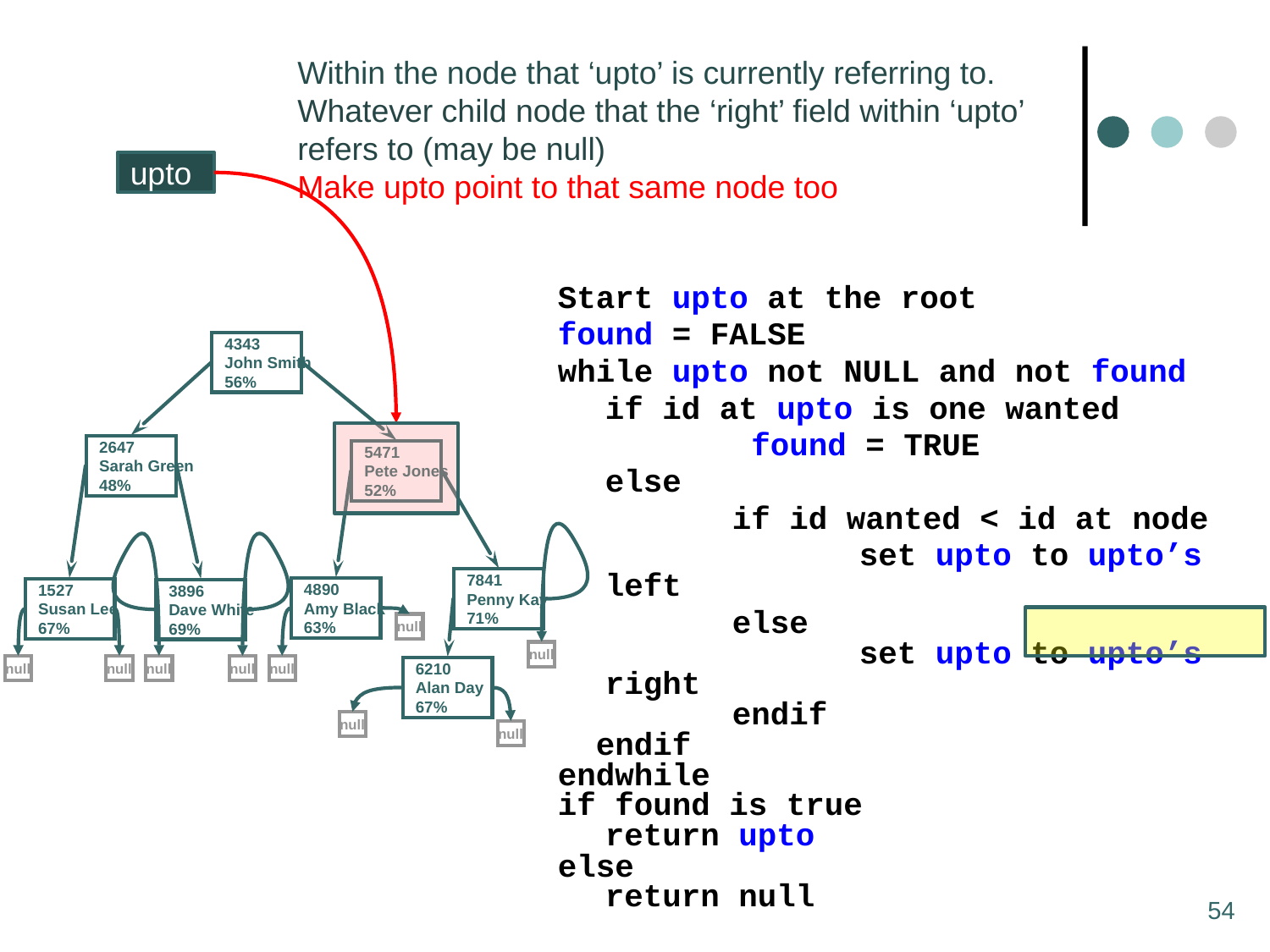

Within the node that ‘upto’ is currently referring to.
Whatever child node that the ‘right’ field within ‘upto’ refers to (may be null)
Make upto point to that same node too

upto
Start upto at the root
found = FALSE
while upto not NULL and not found
	if id at upto is one wanted
		 found = TRUE
	else
		if id wanted < id at node
			set upto to upto’s left
		else
			set upto to upto’s right
		endif
  endif
endwhile
if found is true
	return upto
else
	return null
4343
John Smith
56%

2647
Sarah Green
48%
5471
Pete Jones
52%

7841
Penny Kay
71%
4890
Amy Black
63%
1527
Susan Lee
67%
3896
Dave White
69%

null
null
null
null
null
null
null
6210
Alan Day
67%
null
null

54